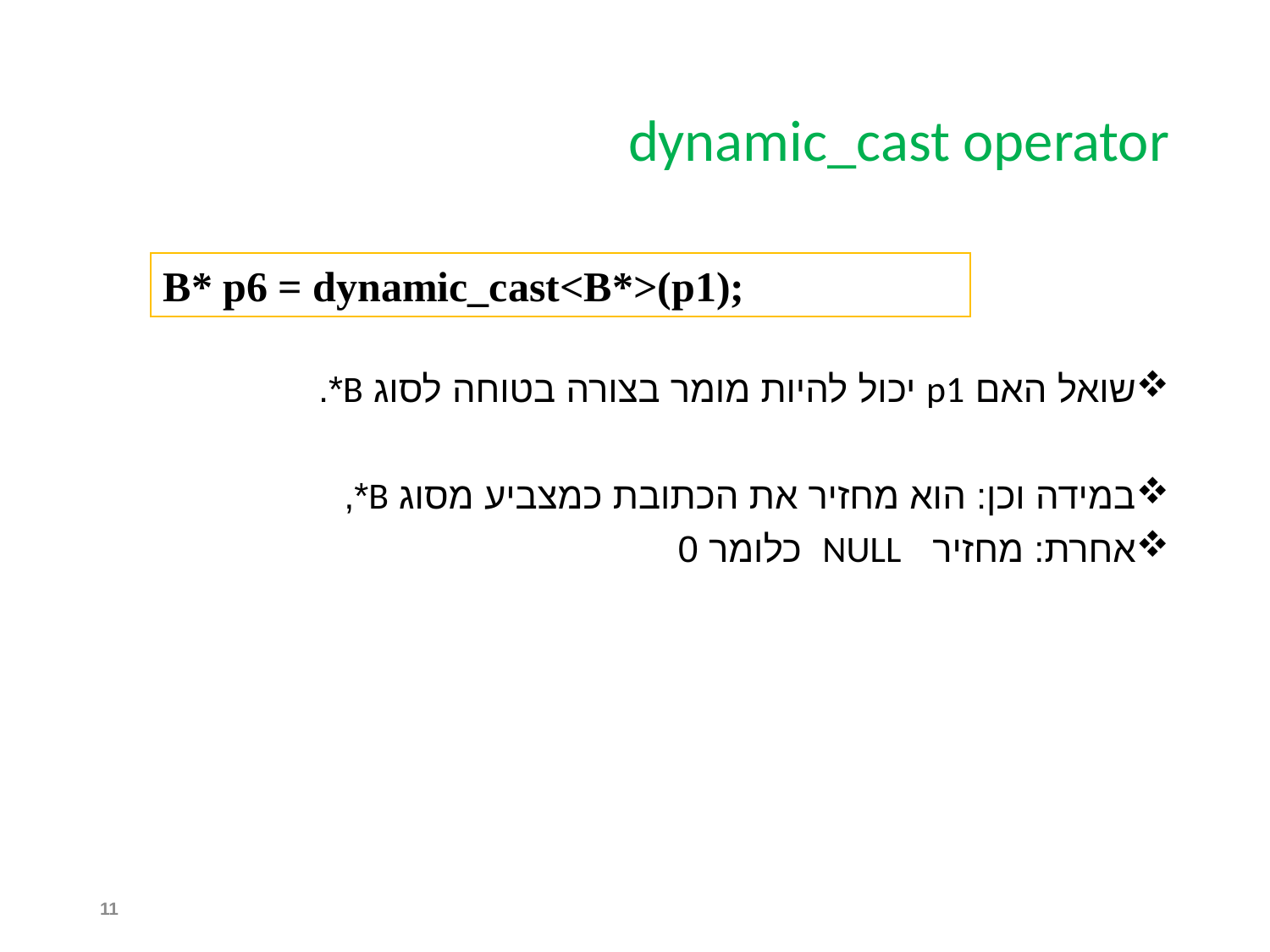

# dynamic_cast operator
B* p6 = dynamic_cast<B*>(p1);

שואל האם p1 יכול להיות מומר בצורה בטוחה לסוג B*.

במידה וכן: הוא מחזיר את הכתובת כמצביע מסוג B*,
אחרת: מחזיר   NULL  כלומר 0
11